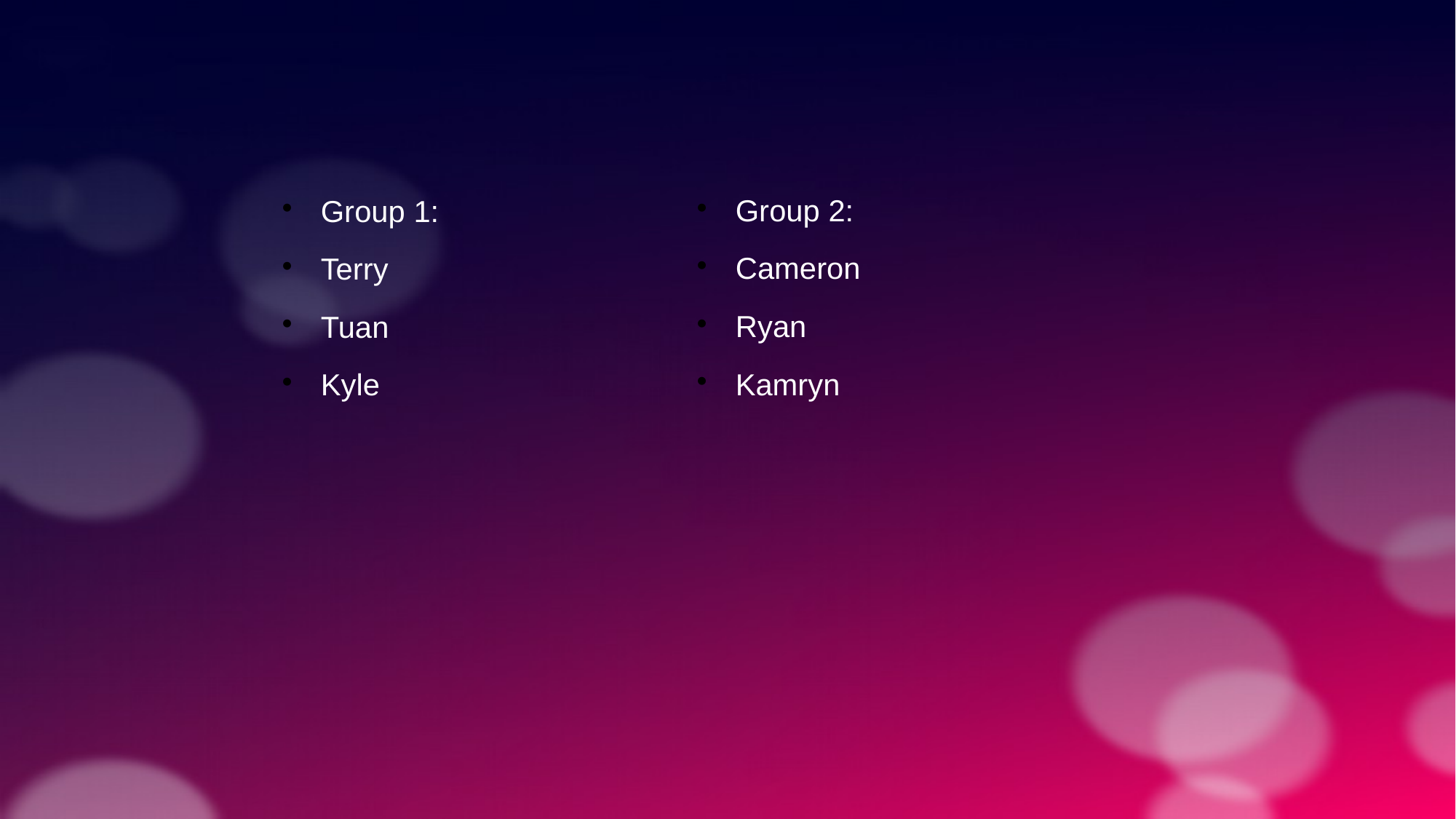

Group 2:
Cameron
Ryan
Kamryn
Group 1:
Terry
Tuan
Kyle